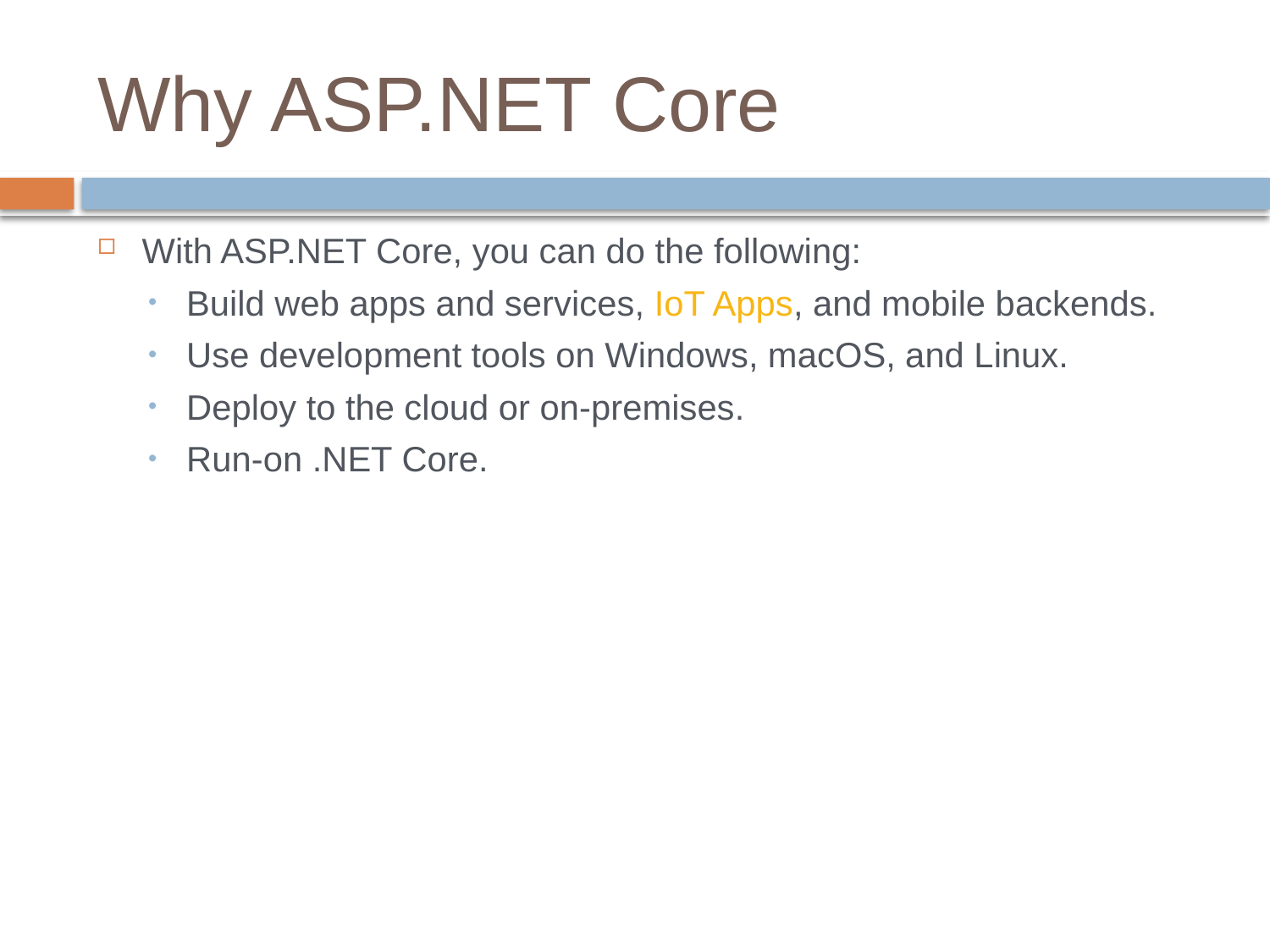

# Why ASP.NET Core
With ASP.NET Core, you can do the following:
Build web apps and services, IoT Apps, and mobile backends.
Use development tools on Windows, macOS, and Linux.
Deploy to the cloud or on-premises.
Run-on .NET Core.